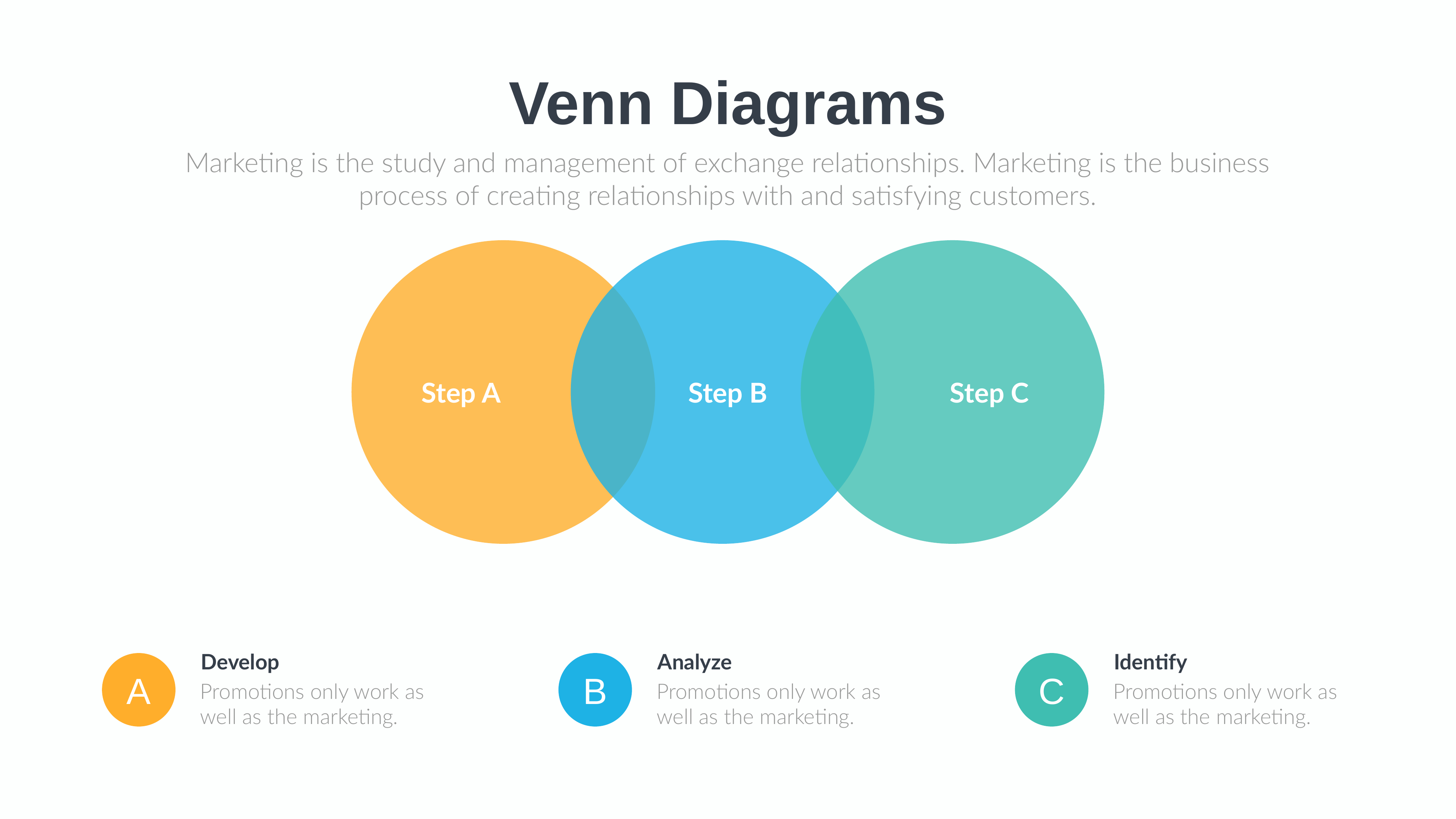

Venn Diagrams
Marketing is the study and management of exchange relationships. Marketing is the business process of creating relationships with and satisfying customers.

Step A
Step B
Step C
Develop
Promotions only work as well as the marketing.
Analyze
Promotions only work as well as the marketing.
Identify
Promotions only work as well as the marketing.

A
B
C